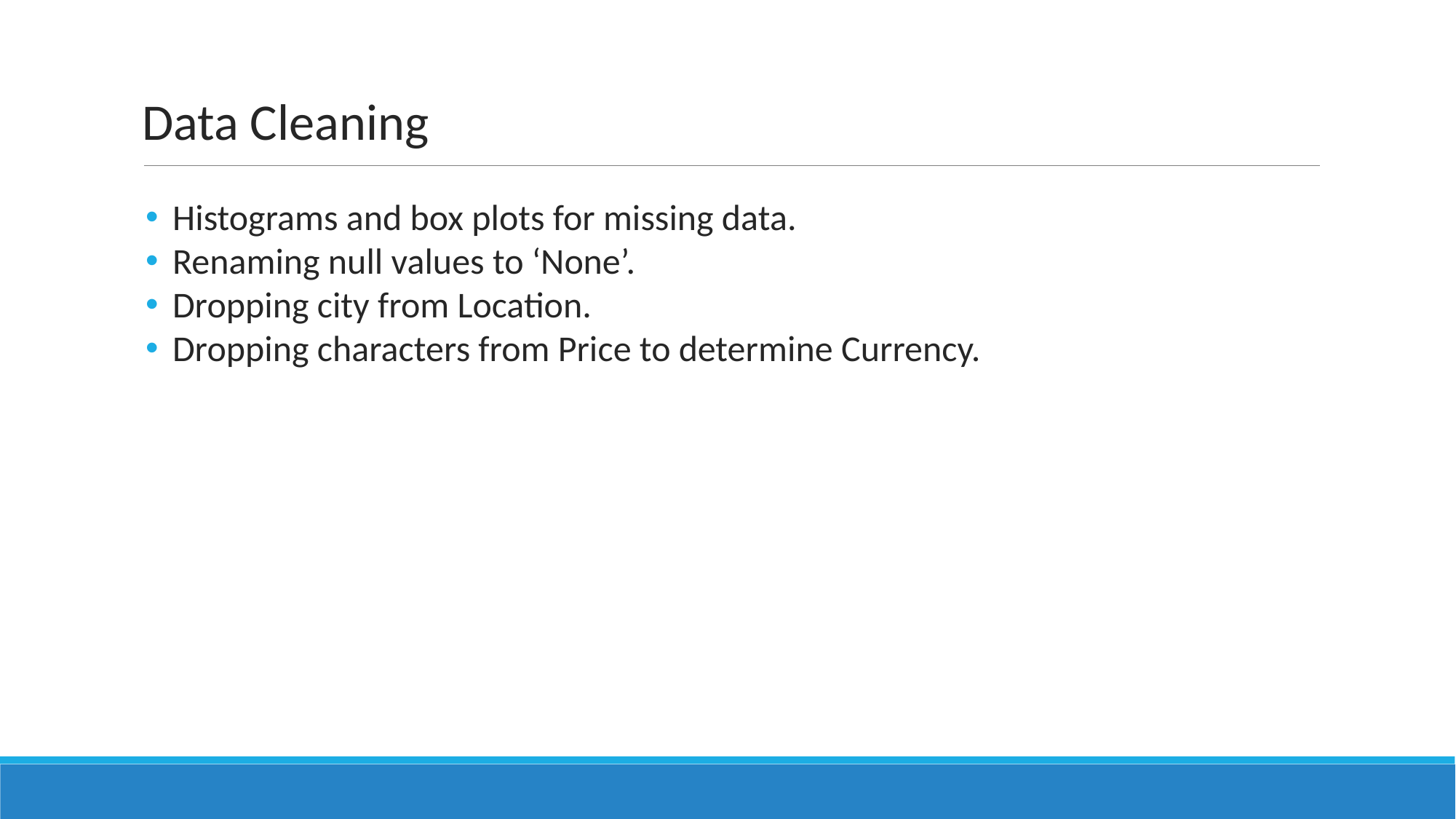

Data Cleaning

Histograms and box plots for missing data.
Renaming null values to ‘None’.
Dropping city from Location.
Dropping characters from Price to determine Currency.